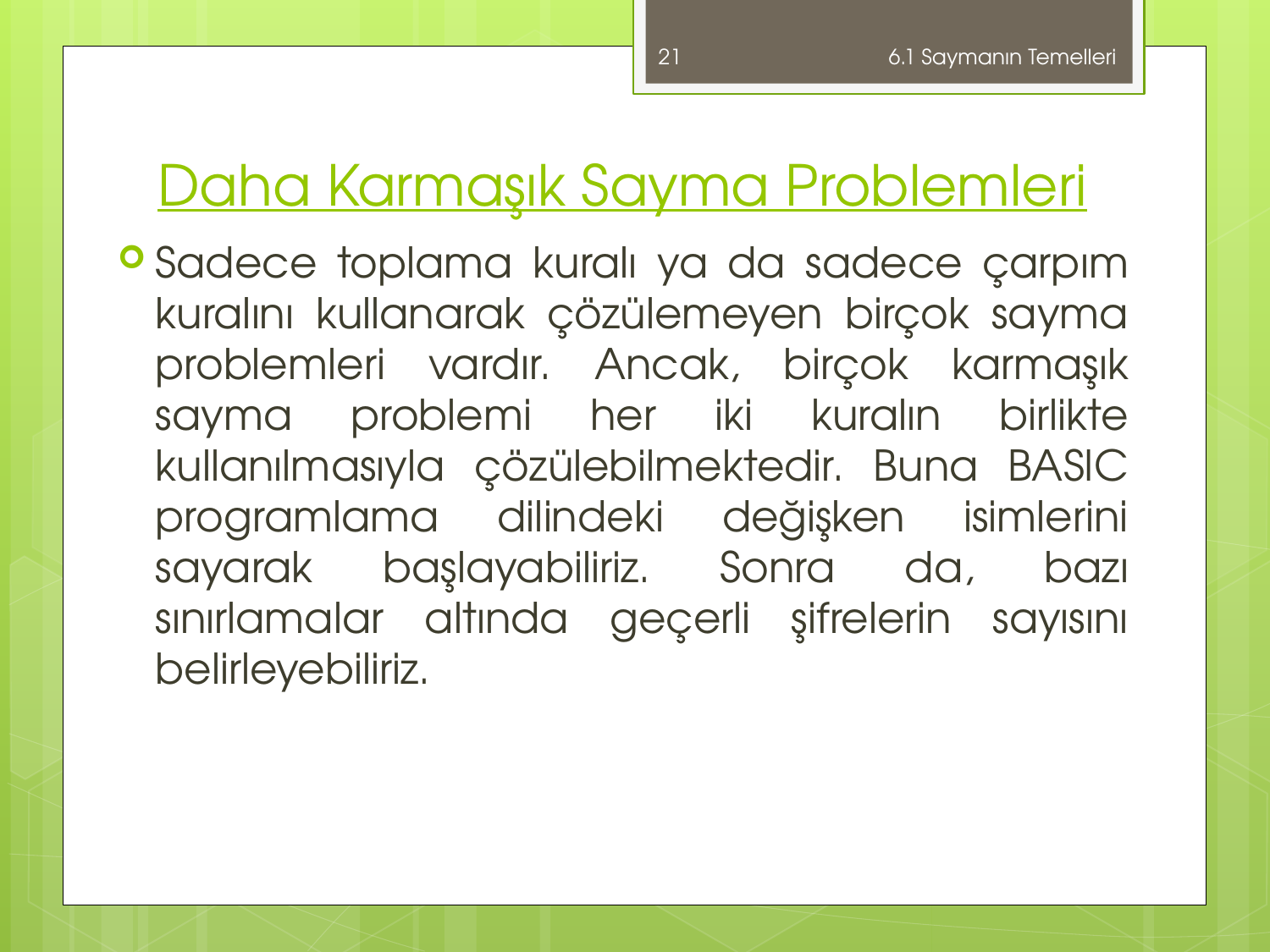

21
6.1 Saymanın Temelleri
# Daha Karmaşık Sayma Problemleri
Sadece toplama kuralı ya da sadece çarpım kuralını kullanarak çözülemeyen birçok sayma problemleri vardır. Ancak, birçok karmaşık sayma problemi her iki kuralın birlikte kullanılmasıyla çözülebilmektedir. Buna BASIC programlama dilindeki değişken isimlerini sayarak başlayabiliriz. Sonra da, bazı sınırlamalar altında geçerli şifrelerin sayısını belirleyebiliriz.